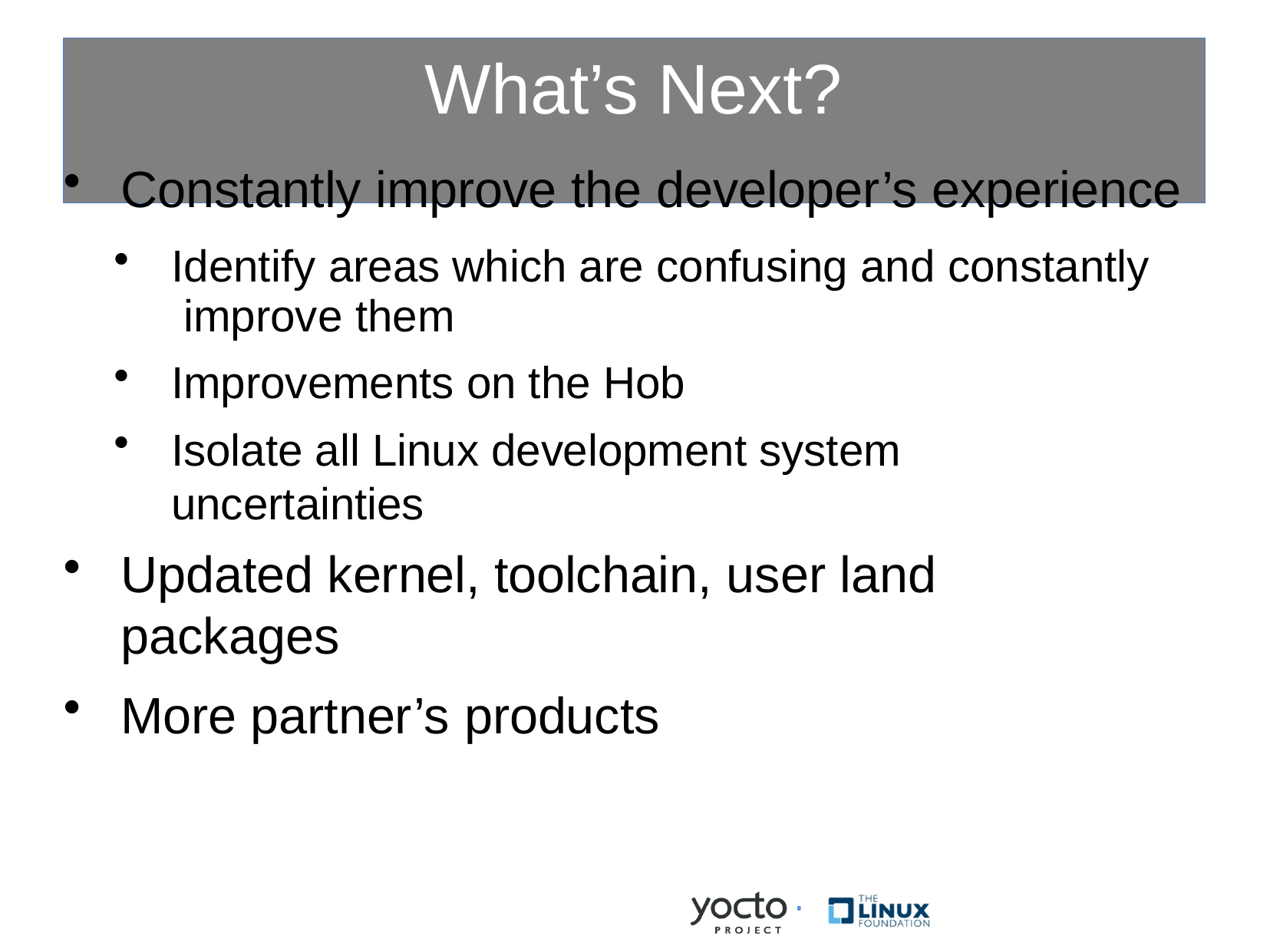

# What’s Next?
Constantly improve the developer’s experience
Identify areas which are confusing and constantly  improve them
Improvements on the Hob
Isolate all Linux development system uncertainties
Updated kernel, toolchain, user land packages
More partner’s products